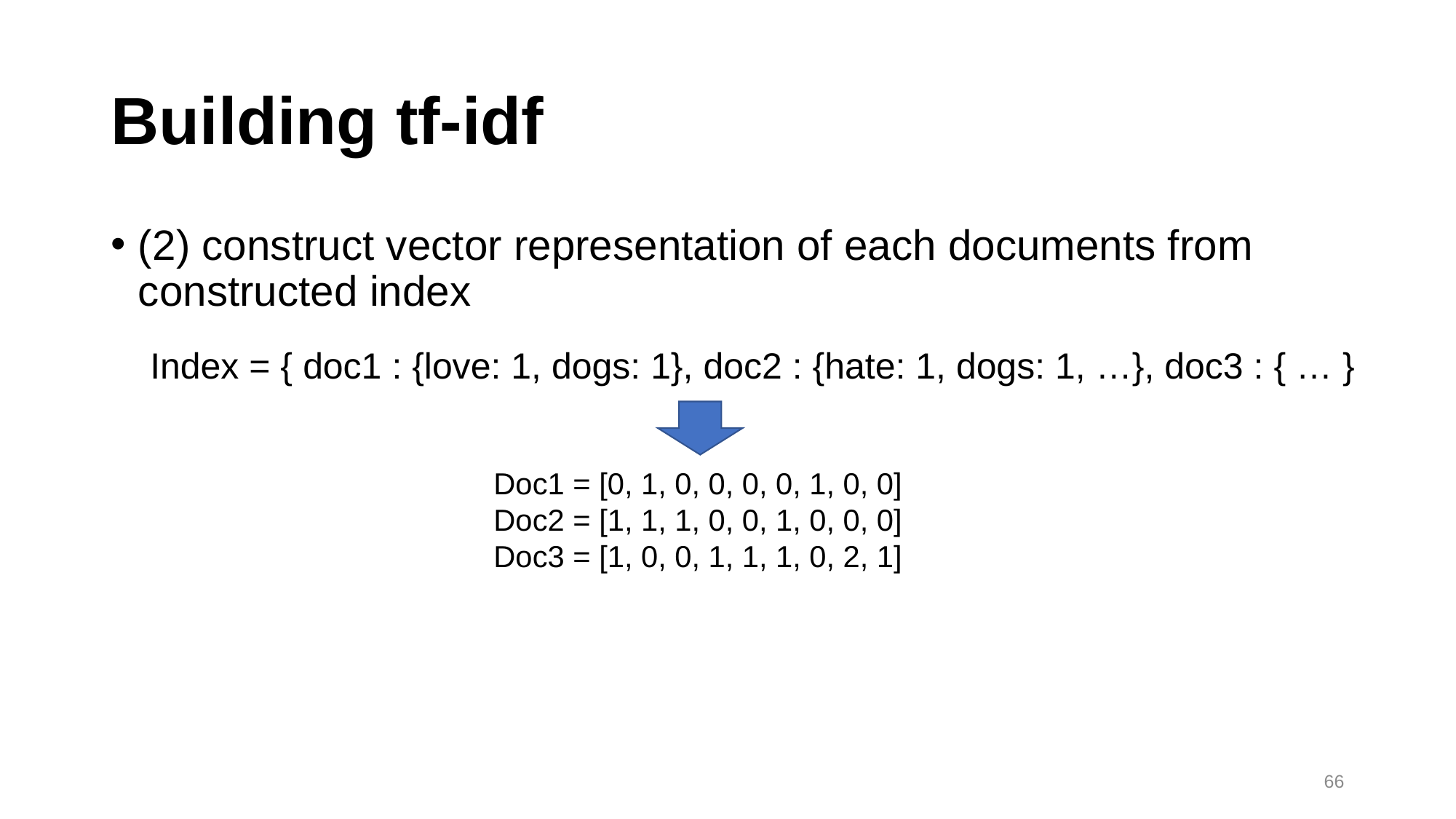

# Building tf-idf
(2) construct vector representation of each documents from constructed index

Index = { doc1 : {love: 1, dogs: 1}, doc2 : {hate: 1, dogs: 1, …}, doc3 : { … }

Doc1 = [0, 1, 0, 0, 0, 0, 1, 0, 0]
Doc2 = [1, 1, 1, 0, 0, 1, 0, 0, 0]
Doc3 = [1, 0, 0, 1, 1, 1, 0, 2, 1]
66